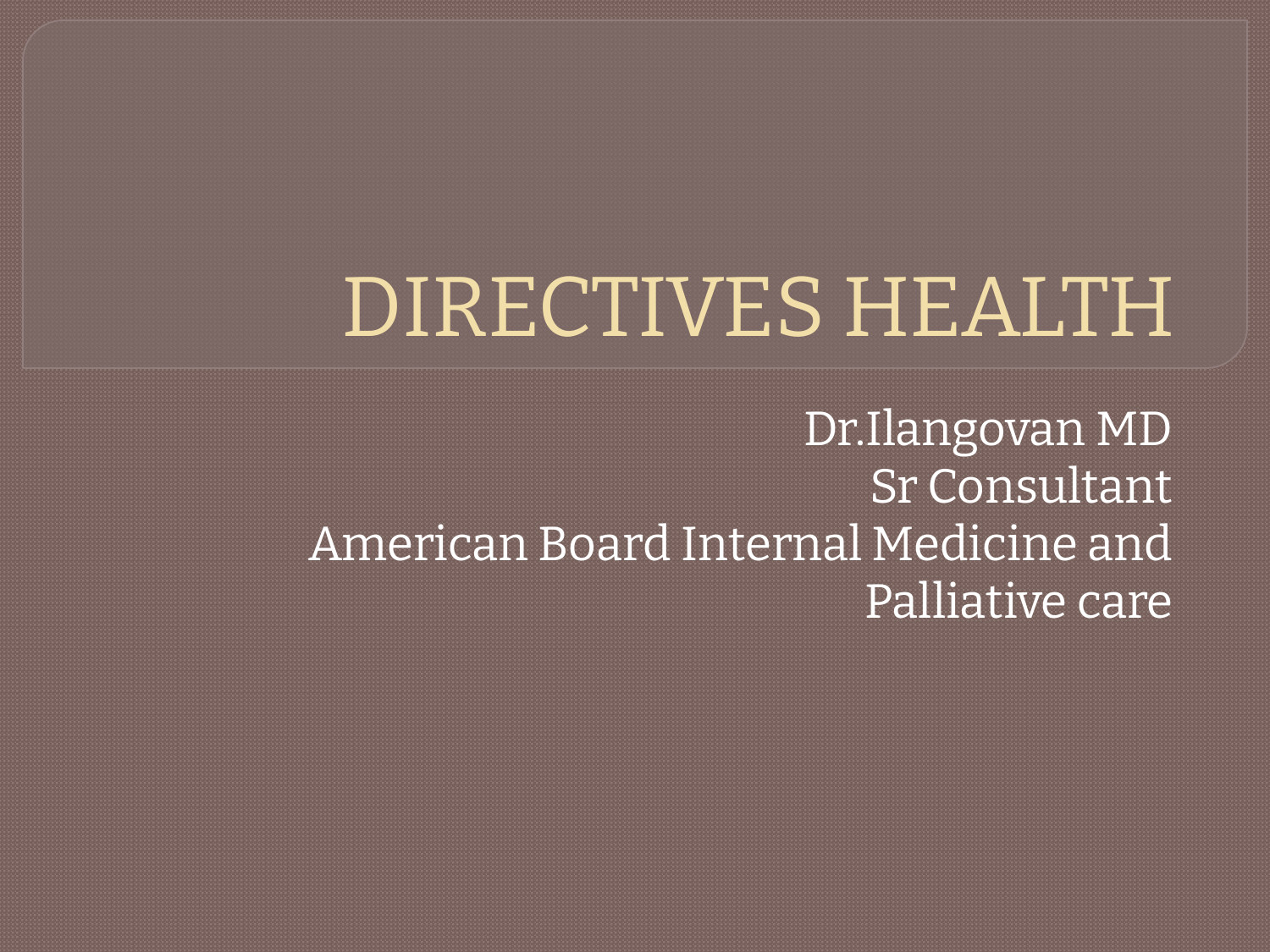

# DIRECTIVES HEALTH
Dr.Ilangovan MD
Sr Consultant
American Board Internal Medicine and Palliative care